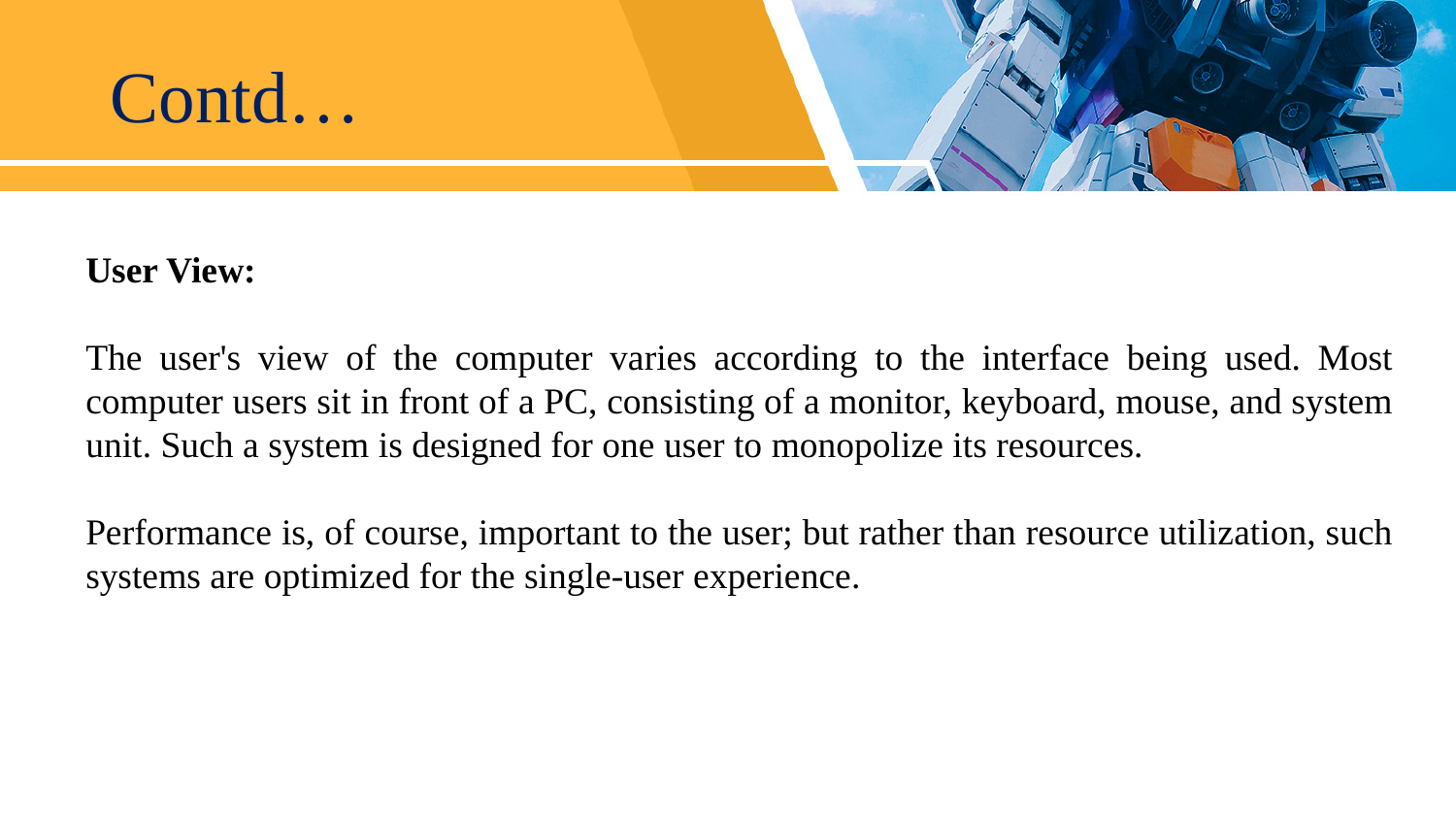

# Contd…
User View:

The user's view of the computer varies according to the interface being used. Most computer users sit in front of a PC, consisting of a monitor, keyboard, mouse, and system unit. Such a system is designed for one user to monopolize its resources.

Performance is, of course, important to the user; but rather than resource utilization, such systems are optimized for the single-user experience.